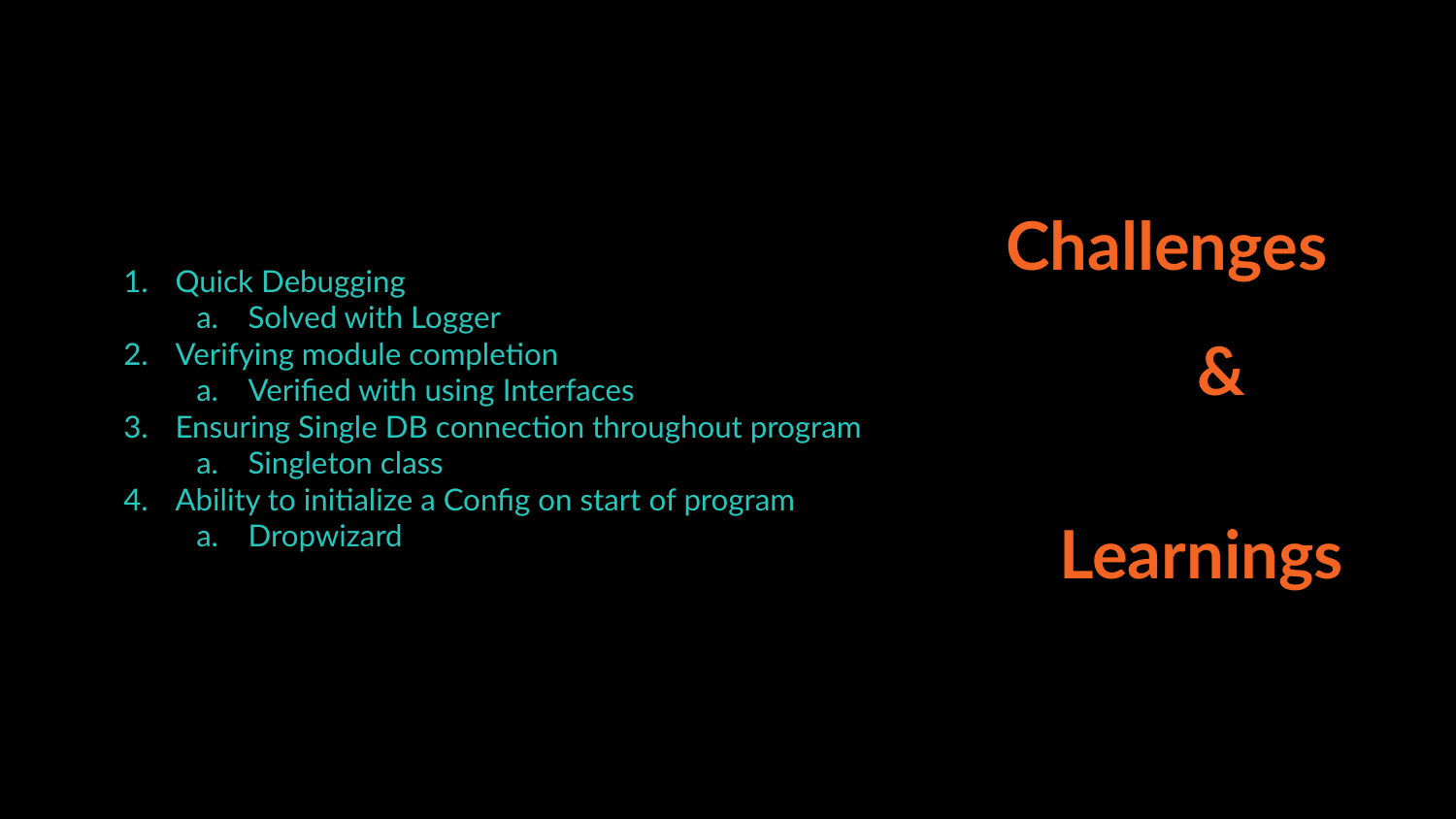

Challenges
              &                Learnings
Quick Debugging
Solved with Logger
Verifying module completion
Verified with using Interfaces
Ensuring Single DB connection throughout program
Singleton class
Ability to initialize a Config on start of program
Dropwizard